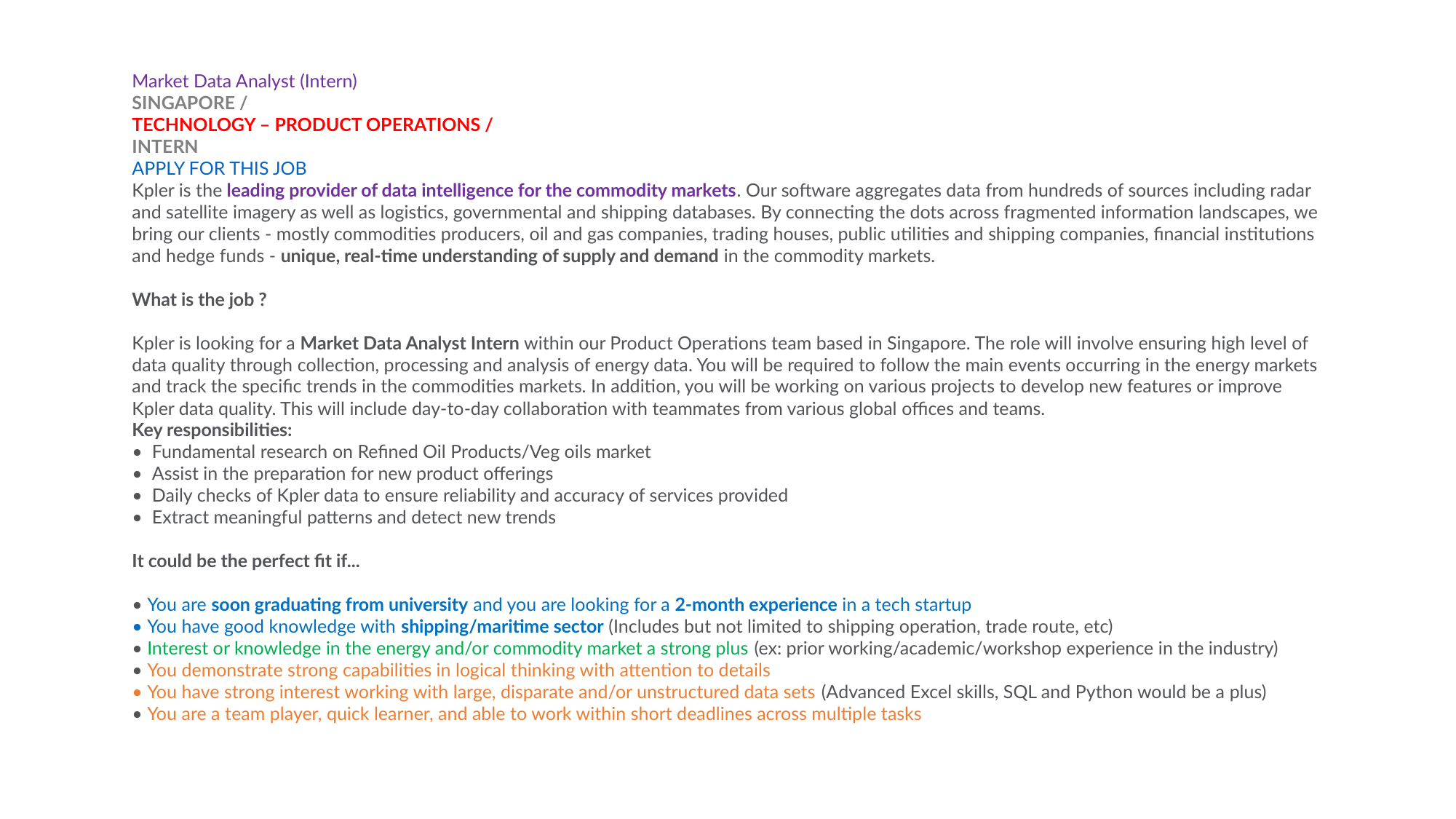

Market Data Analyst (Intern)
SINGAPORE /
TECHNOLOGY – PRODUCT OPERATIONS /
INTERN
APPLY FOR THIS JOB
Kpler is the leading provider of data intelligence for the commodity markets. Our software aggregates data from hundreds of sources including radar and satellite imagery as well as logistics, governmental and shipping databases. By connecting the dots across fragmented information landscapes, we bring our clients - mostly commodities producers, oil and gas companies, trading houses, public utilities and shipping companies, financial institutions and hedge funds - unique, real-time understanding of supply and demand in the commodity markets.

What is the job ?
Kpler is looking for a Market Data Analyst Intern within our Product Operations team based in Singapore. The role will involve ensuring high level of data quality through collection, processing and analysis of energy data. You will be required to follow the main events occurring in the energy markets and track the specific trends in the commodities markets. In addition, you will be working on various projects to develop new features or improve Kpler data quality. This will include day-to-day collaboration with teammates from various global offices and teams.
Key responsibilities:
•  Fundamental research on Refined Oil Products/Veg oils market
•  Assist in the preparation for new product offerings
•  Daily checks of Kpler data to ensure reliability and accuracy of services provided
•  Extract meaningful patterns and detect new trends
It could be the perfect fit if...
• You are soon graduating from university and you are looking for a 2-month experience in a tech startup
• You have good knowledge with shipping/maritime sector (Includes but not limited to shipping operation, trade route, etc)
• Interest or knowledge in the energy and/or commodity market a strong plus (ex: prior working/academic/workshop experience in the industry)
• You demonstrate strong capabilities in logical thinking with attention to details
• You have strong interest working with large, disparate and/or unstructured data sets (Advanced Excel skills, SQL and Python would be a plus)
• You are a team player, quick learner, and able to work within short deadlines across multiple tasks